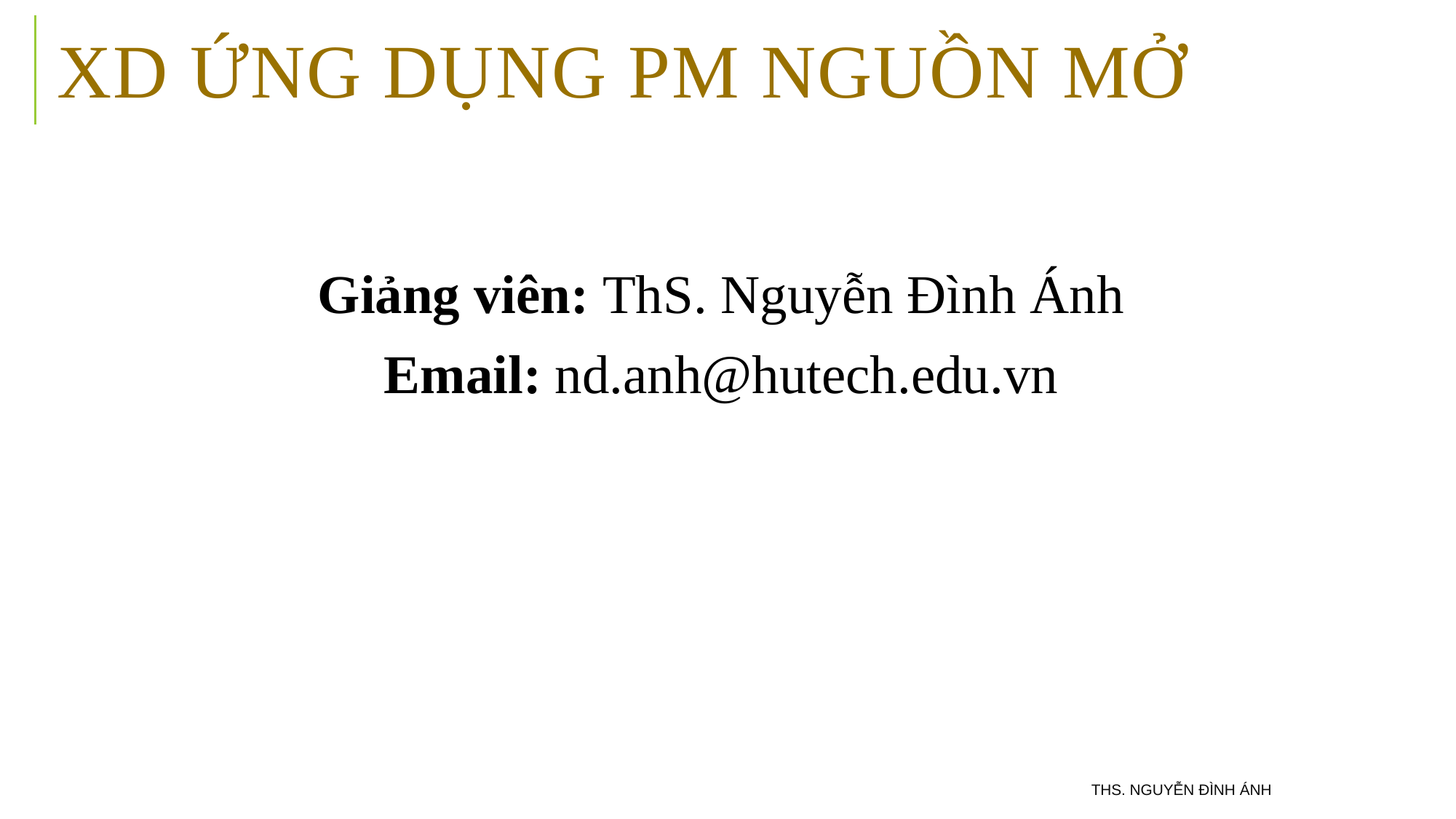

# xd ứng dụng pm nguồn mở
Giảng viên: ThS. Nguyễn Đình Ánh
Email: nd.anh@hutech.edu.vn

ThS. Nguyễn Đình Ánh